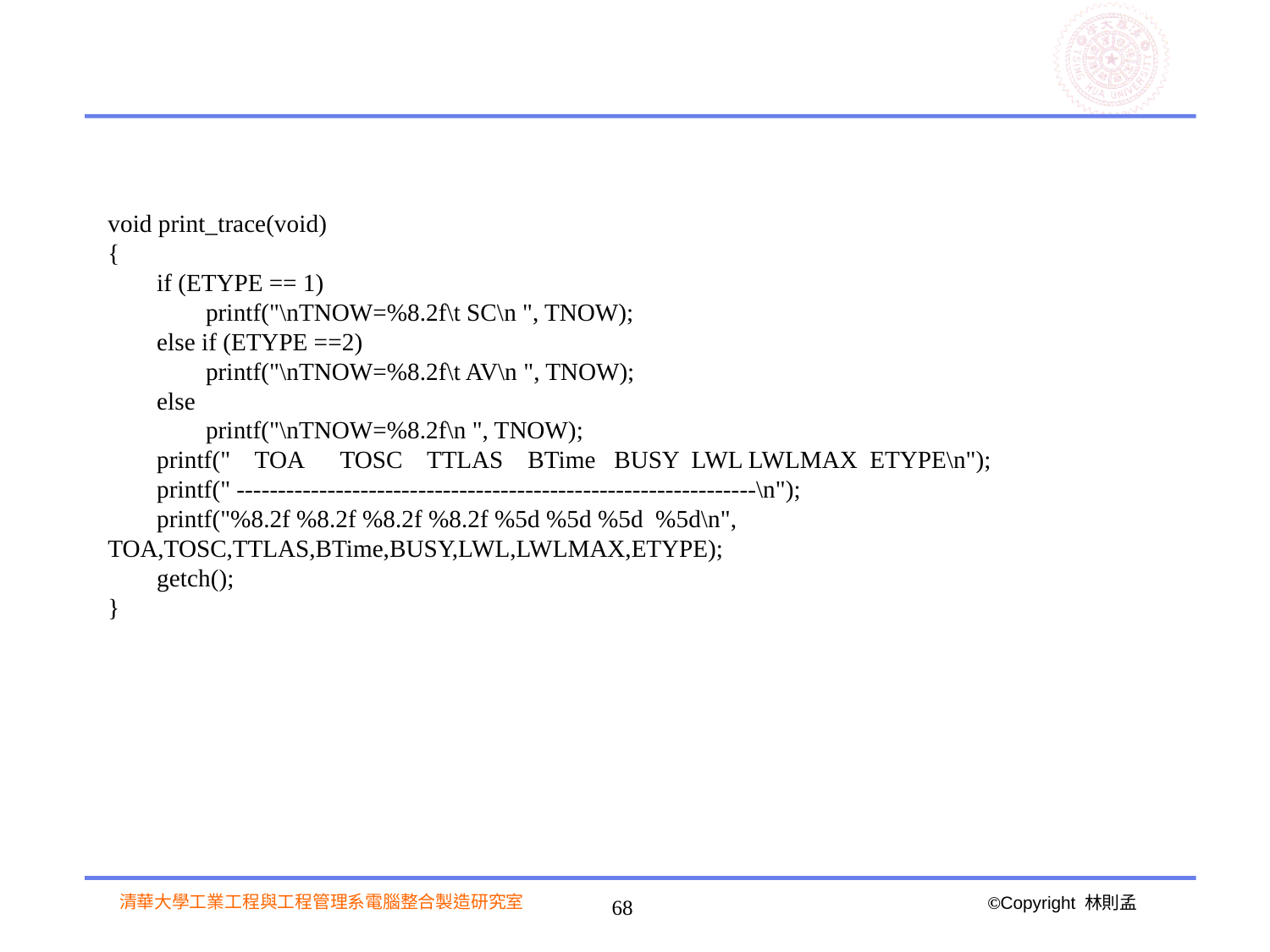

void print_trace(void)
{
        if (ETYPE == 1)
                printf("\nTNOW=%8.2f\t SC\n ", TNOW);
        else if (ETYPE ==2)
                printf("\nTNOW=%8.2f\t AV\n ", TNOW);
        else
                printf("\nTNOW=%8.2f\n ", TNOW);
        printf("    TOA      TOSC    TTLAS    BTime   BUSY  LWL LWLMAX  ETYPE\n");
        printf(" ---------------------------------------------------------------\n");
        printf("%8.2f %8.2f %8.2f %8.2f %5d %5d %5d  %5d\n",    	TOA,TOSC,TTLAS,BTime,BUSY,LWL,LWLMAX,ETYPE);
        getch();
}